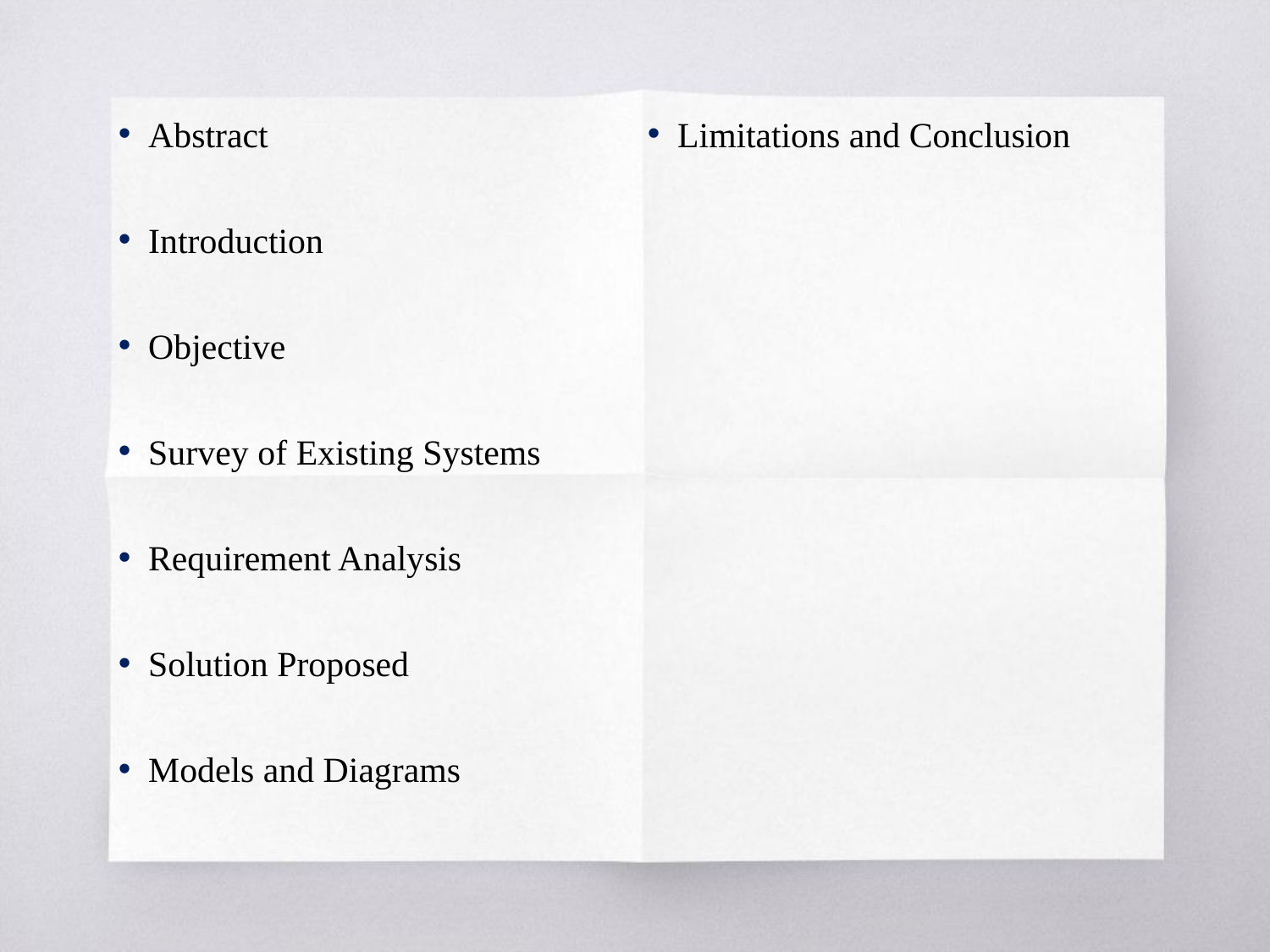

Abstract

Introduction

Objective

Survey of Existing Systems

Requirement Analysis

Solution Proposed

Models and Diagrams
Limitations and Conclusion